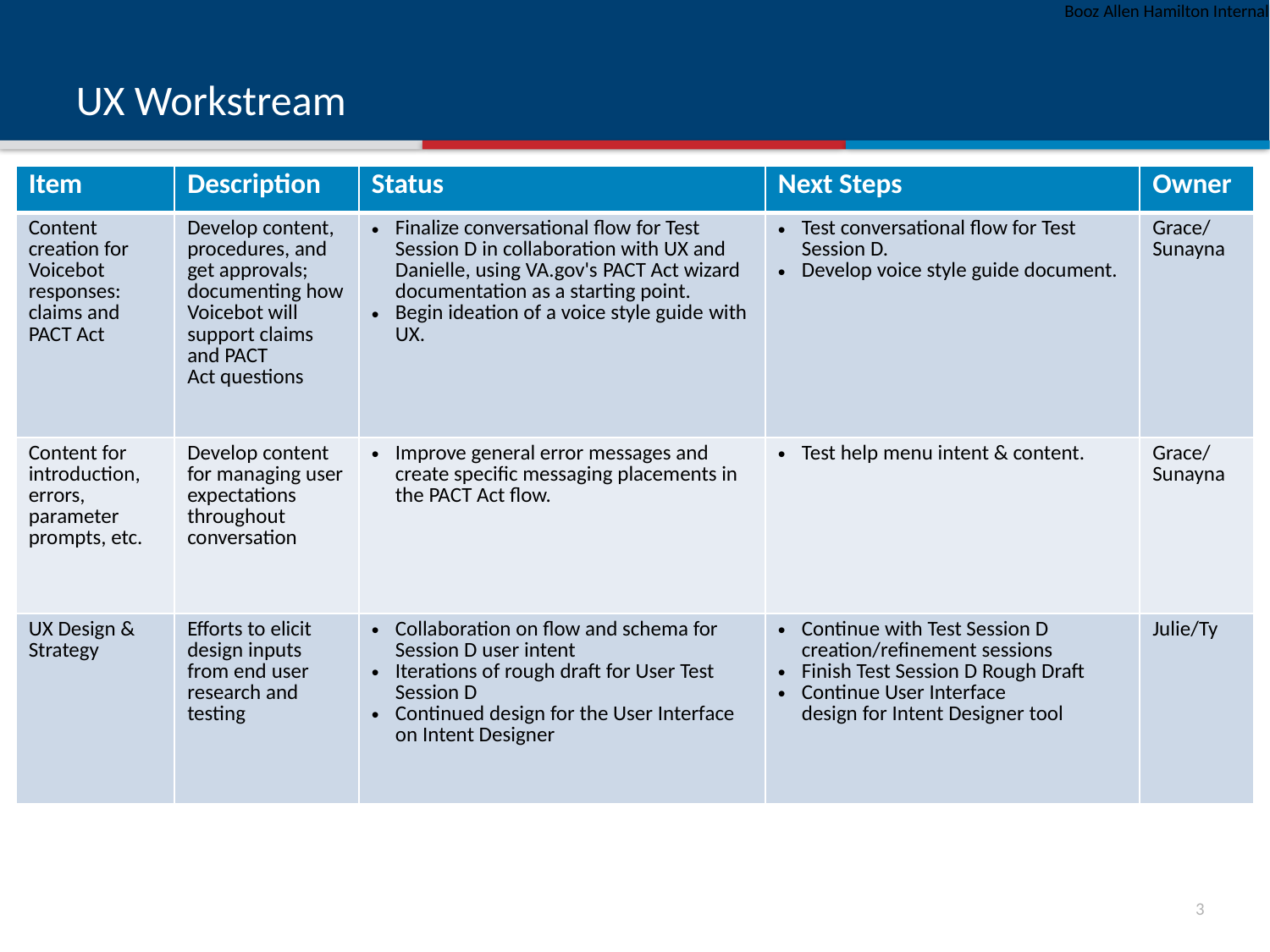

# UX Workstream
| Item | Description | Status | Next Steps | Owner |
| --- | --- | --- | --- | --- |
| Content creation for Voicebot responses:  claims and PACT Act | Develop content, procedures, and get approvals; documenting how Voicebot will support claims and PACT Act questions | Finalize conversational flow for Test Session D in collaboration with UX and Danielle, using VA.gov's PACT Act wizard documentation as a starting point. Begin ideation of a voice style guide with UX. | Test conversational flow for Test Session D.  Develop voice style guide document. | Grace/ Sunayna |
| Content for introduction, errors, parameter prompts, etc. | Develop content for managing user expectations throughout conversation | Improve general error messages and create specific messaging placements in the PACT Act flow. | Test help menu intent & content. | Grace/ Sunayna |
| UX Design & Strategy | Efforts to elicit design inputs from end user research and testing | Collaboration on flow and schema for Session D user intent Iterations of rough draft for User Test Session D  Continued design for the User Interface on Intent Designer | Continue with Test Session D creation/refinement sessions Finish Test Session D Rough Draft  Continue User Interface design for Intent Designer tool | Julie/Ty |
3